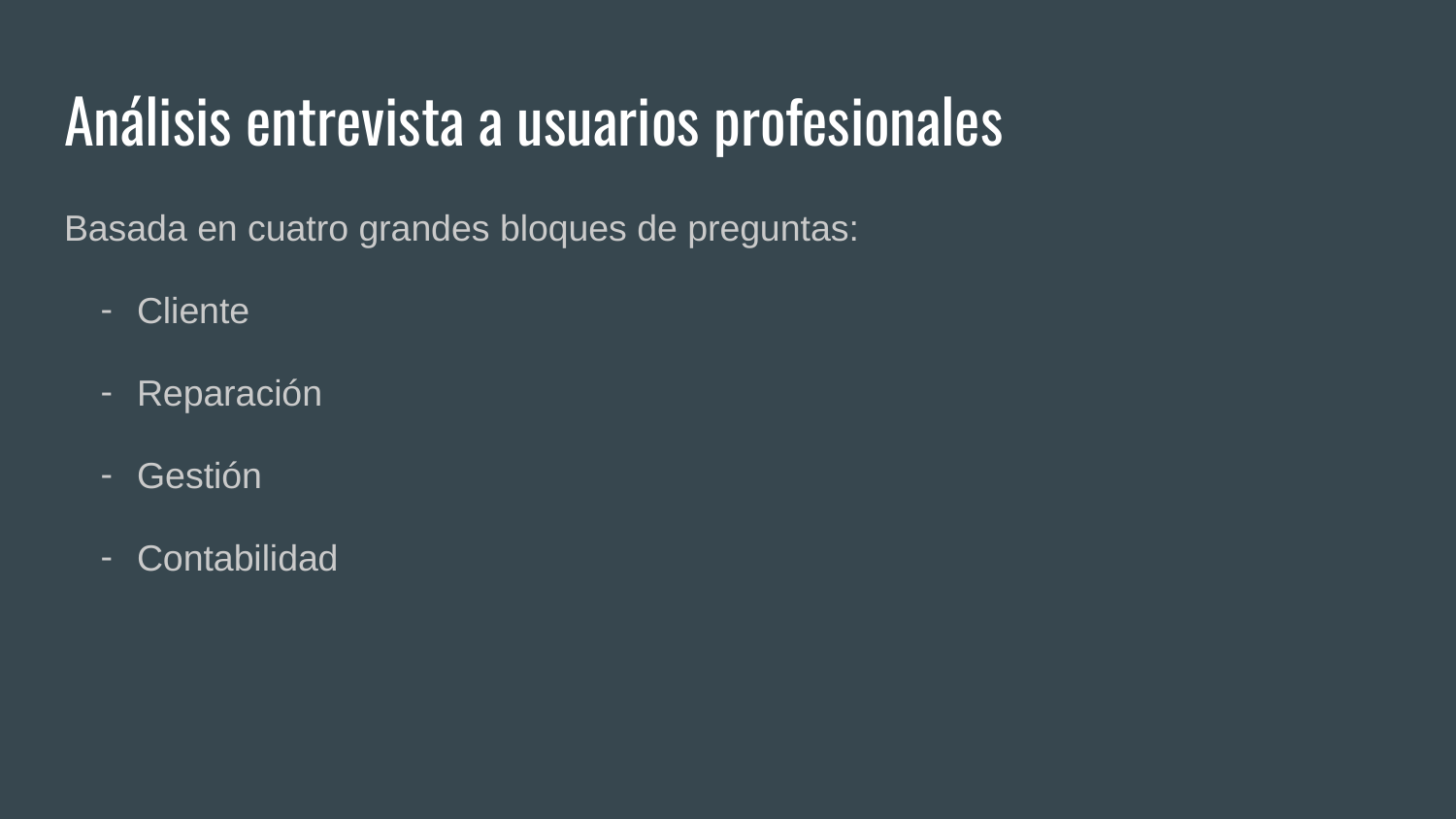

# Análisis entrevista a usuarios profesionales
Basada en cuatro grandes bloques de preguntas:
Cliente
Reparación
Gestión
Contabilidad